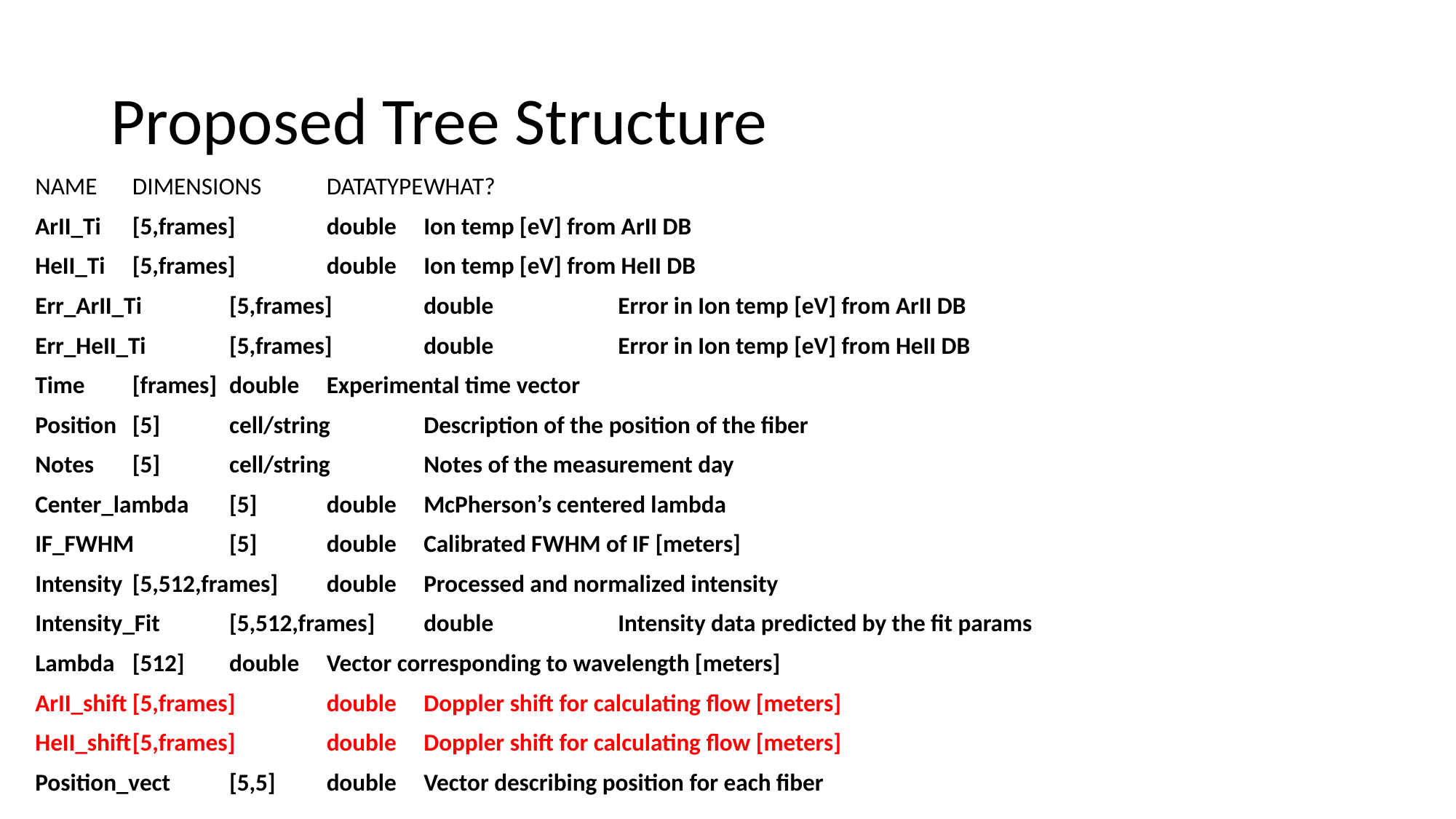

# Proposed Tree Structure
NAME			DIMENSIONS		DATATYPE		WHAT?
ArII_Ti			[5,frames]		double		Ion temp [eV] from ArII DB
HeII_Ti			[5,frames]		double 		Ion temp [eV] from HeII DB
Err_ArII_Ti		[5,frames]		double		Error in Ion temp [eV] from ArII DB
Err_HeII_Ti		[5,frames]		double 		Error in Ion temp [eV] from HeII DB
Time			[frames]			double 		Experimental time vector
Position			[5]			cell/string		Description of the position of the fiber
Notes			[5]			cell/string		Notes of the measurement day
Center_lambda		[5]			double		McPherson’s centered lambda
IF_FWHM			[5]			double		Calibrated FWHM of IF [meters]
Intensity			[5,512,frames]		double		Processed and normalized intensity
Intensity_Fit		[5,512,frames]		double		Intensity data predicted by the fit params
Lambda			[512]			double		Vector corresponding to wavelength [meters]
ArII_shift			[5,frames]		double		Doppler shift for calculating flow [meters]
HeII_shift			[5,frames]		double		Doppler shift for calculating flow [meters]
Position_vect		[5,5]			double		Vector describing position for each fiber